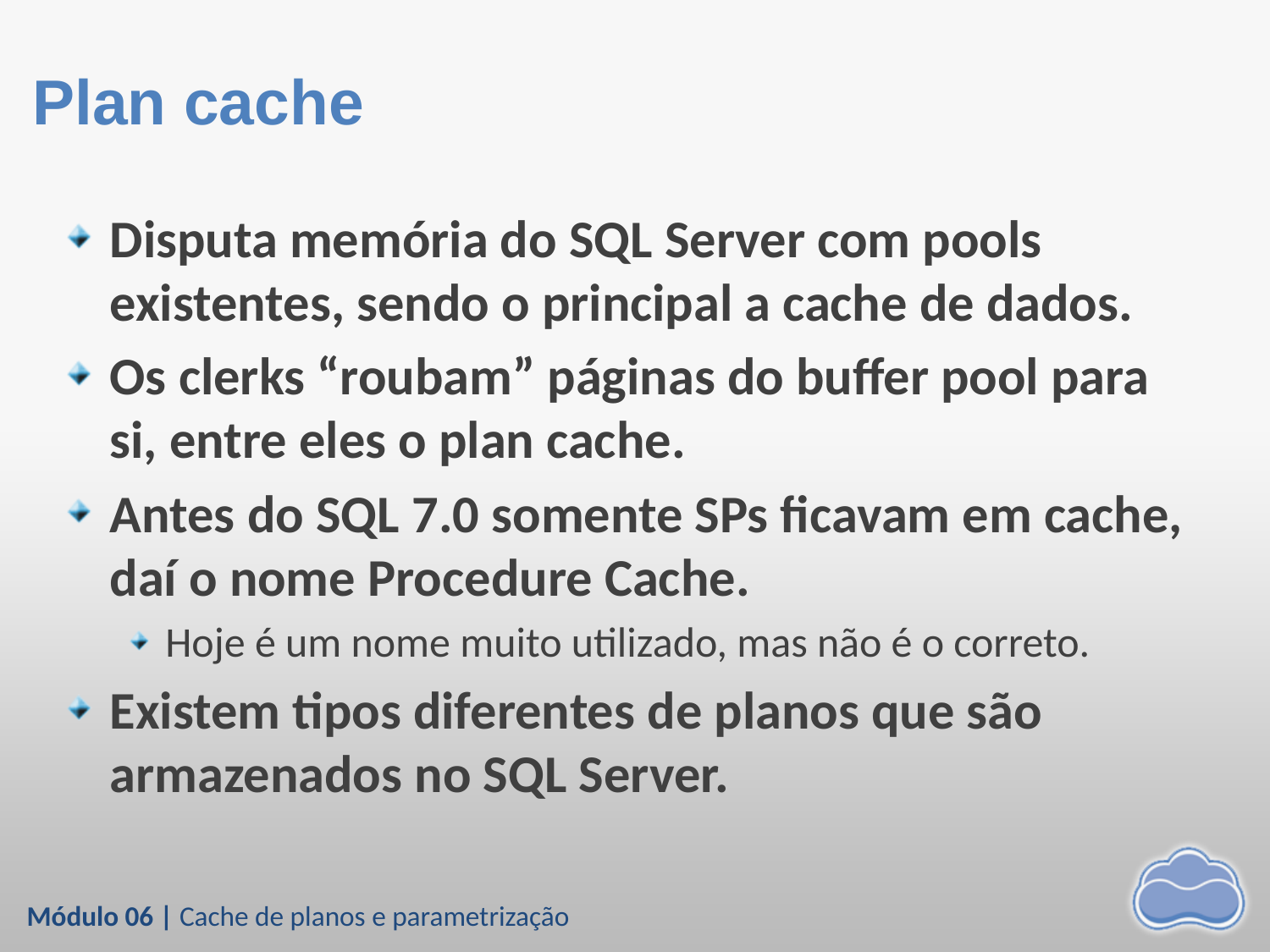

# Plan cache
Disputa memória do SQL Server com pools existentes, sendo o principal a cache de dados.
Os clerks “roubam” páginas do buffer pool para si, entre eles o plan cache.
Antes do SQL 7.0 somente SPs ficavam em cache, daí o nome Procedure Cache.
Hoje é um nome muito utilizado, mas não é o correto.
Existem tipos diferentes de planos que são armazenados no SQL Server.